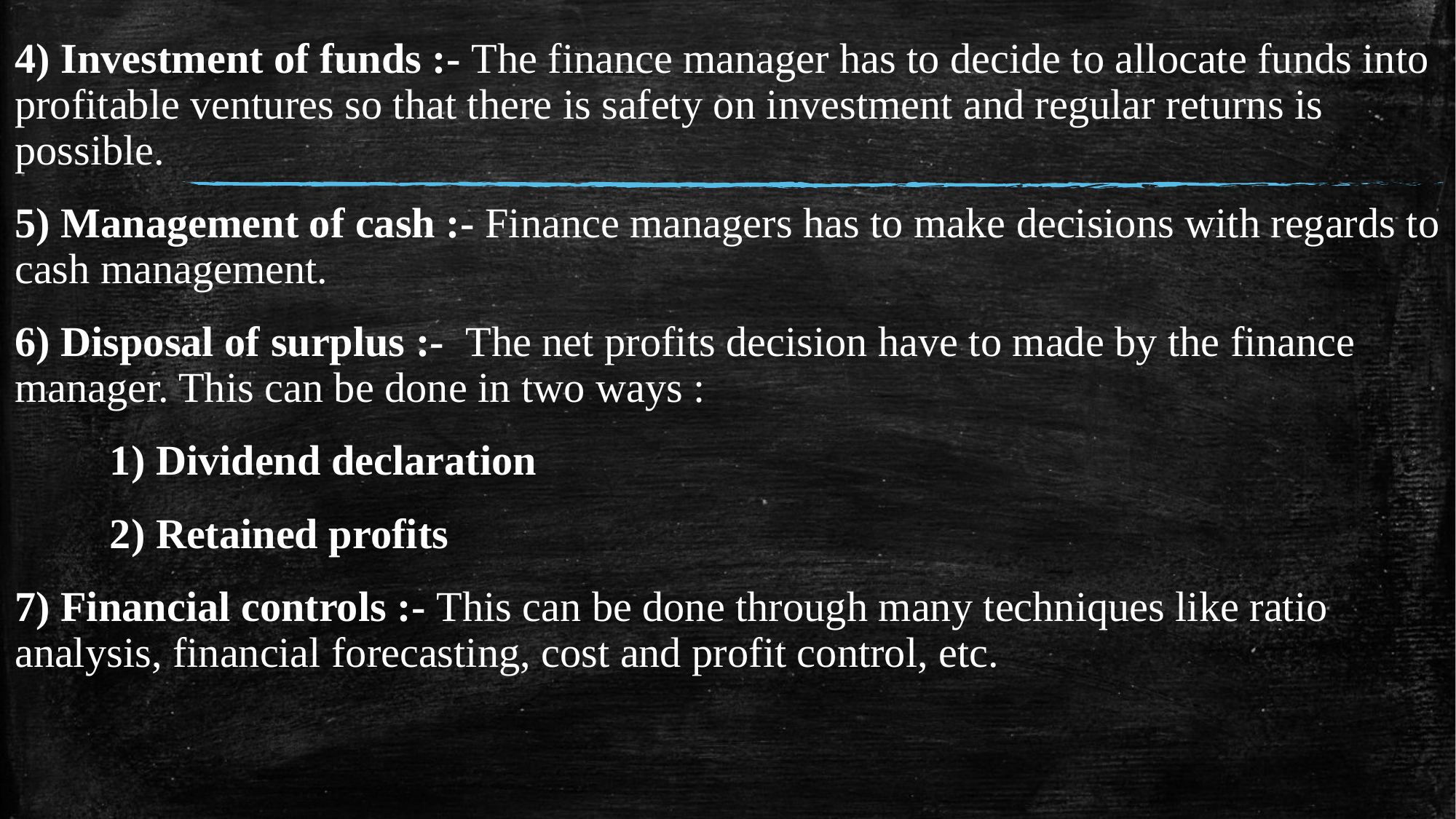

4) Investment of funds :- The finance manager has to decide to allocate funds into profitable ventures so that there is safety on investment and regular returns is possible.
5) Management of cash :- Finance managers has to make decisions with regards to cash management.
6) Disposal of surplus :-  The net profits decision have to made by the finance manager. This can be done in two ways :
         1) Dividend declaration
         2) Retained profits
7) Financial controls :- This can be done through many techniques like ratio analysis, financial forecasting, cost and profit control, etc.